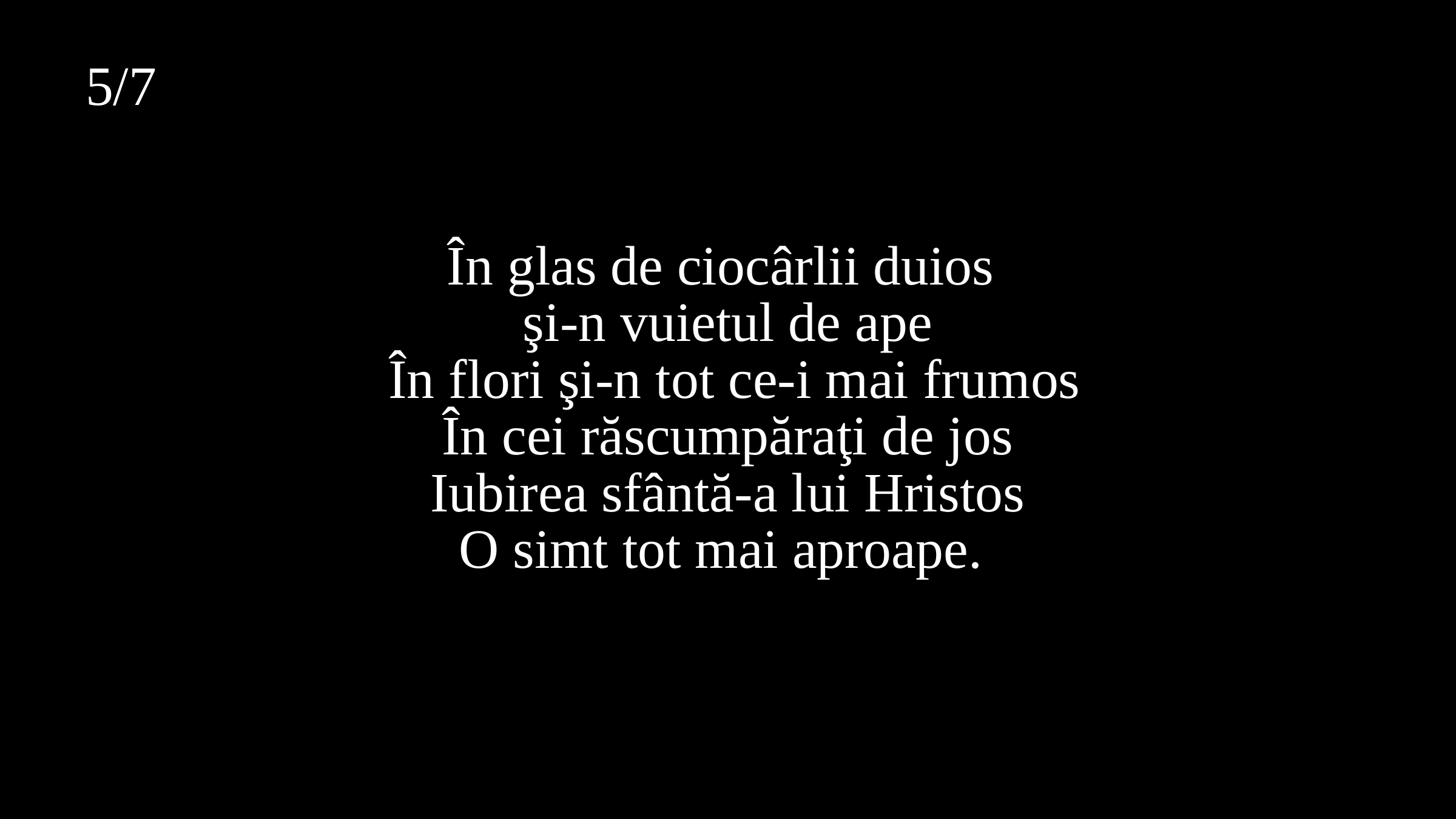

5/7

# În glas de ciocârlii duios şi-n vuietul de ape În flori şi-n tot ce-i mai frumos În cei răscumpăraţi de jos Iubirea sfântă-a lui Hristos O simt tot mai aproape.